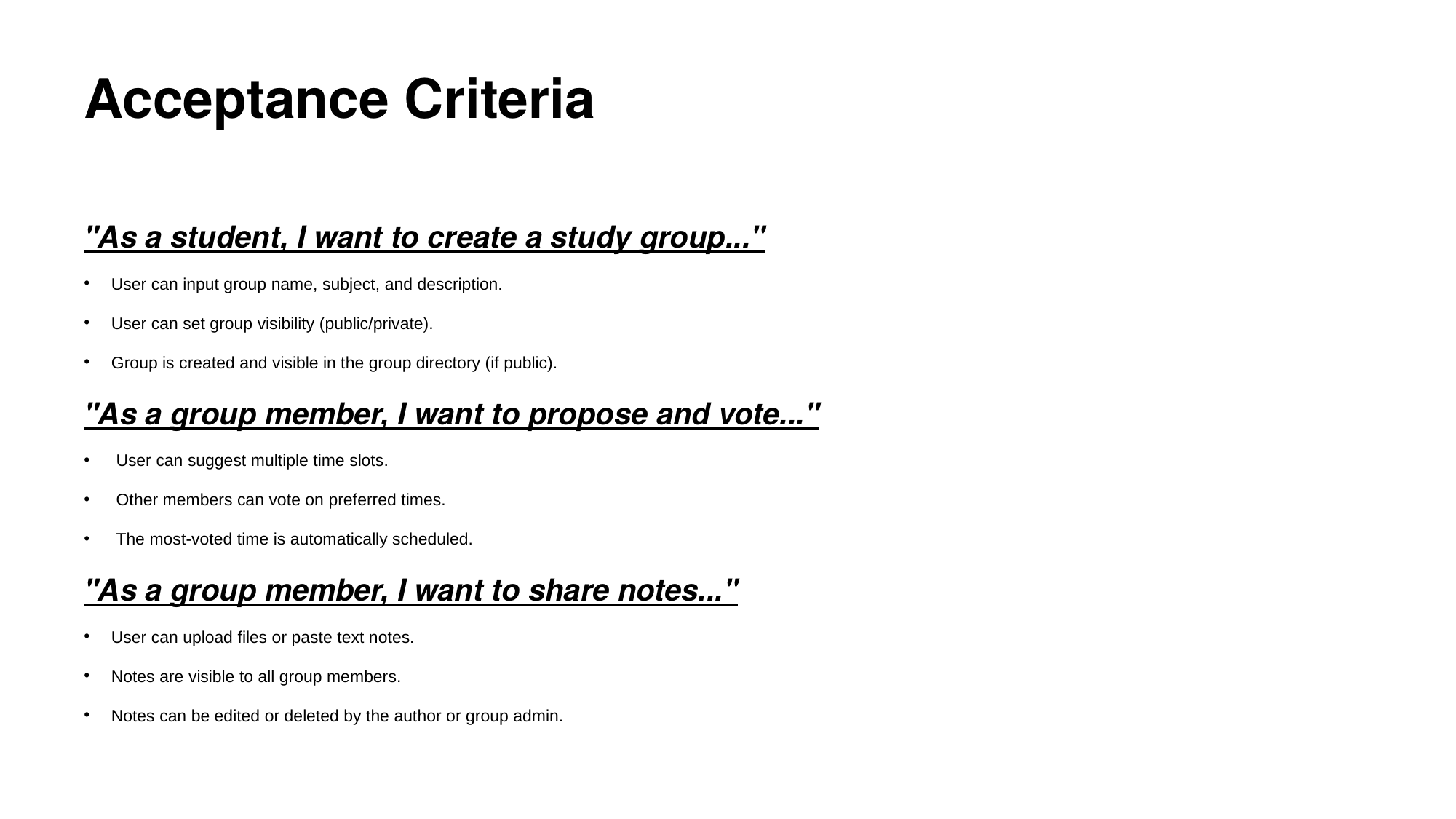

# Acceptance Criteria
"As a student, I want to create a study group..."
User can input group name, subject, and description.
User can set group visibility (public/private).
Group is created and visible in the group directory (if public).
"As a group member, I want to propose and vote..."
 User can suggest multiple time slots.
 Other members can vote on preferred times.
 The most-voted time is automatically scheduled.
"As a group member, I want to share notes..."
User can upload files or paste text notes.
Notes are visible to all group members.
Notes can be edited or deleted by the author or group admin.